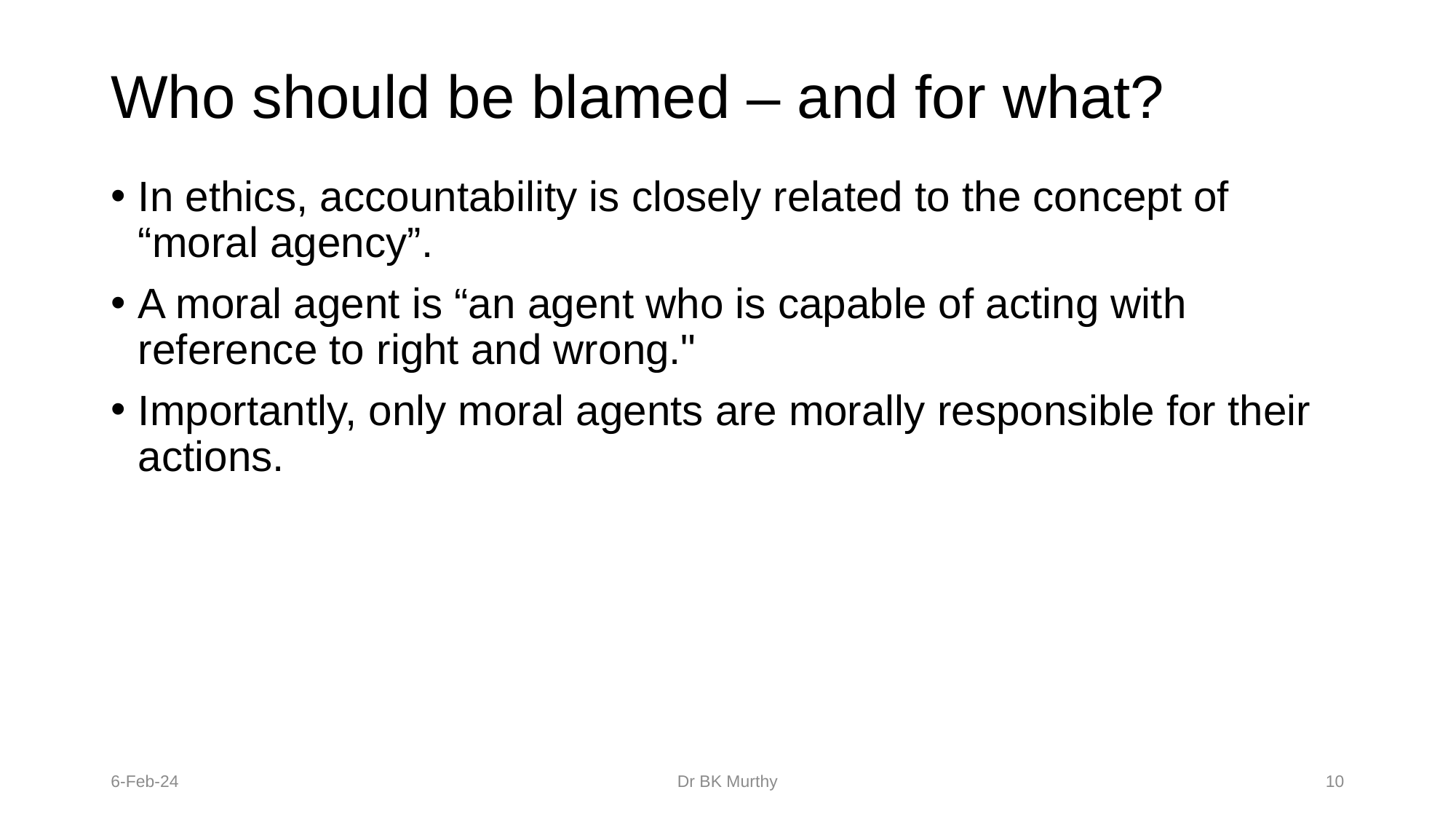

# Who should be blamed – and for what?
In ethics, accountability is closely related to the concept of “moral agency”.
A moral agent is “an agent who is capable of acting with reference to right and wrong."
Importantly, only moral agents are morally responsible for their actions.
6-Feb-24
Dr BK Murthy
10